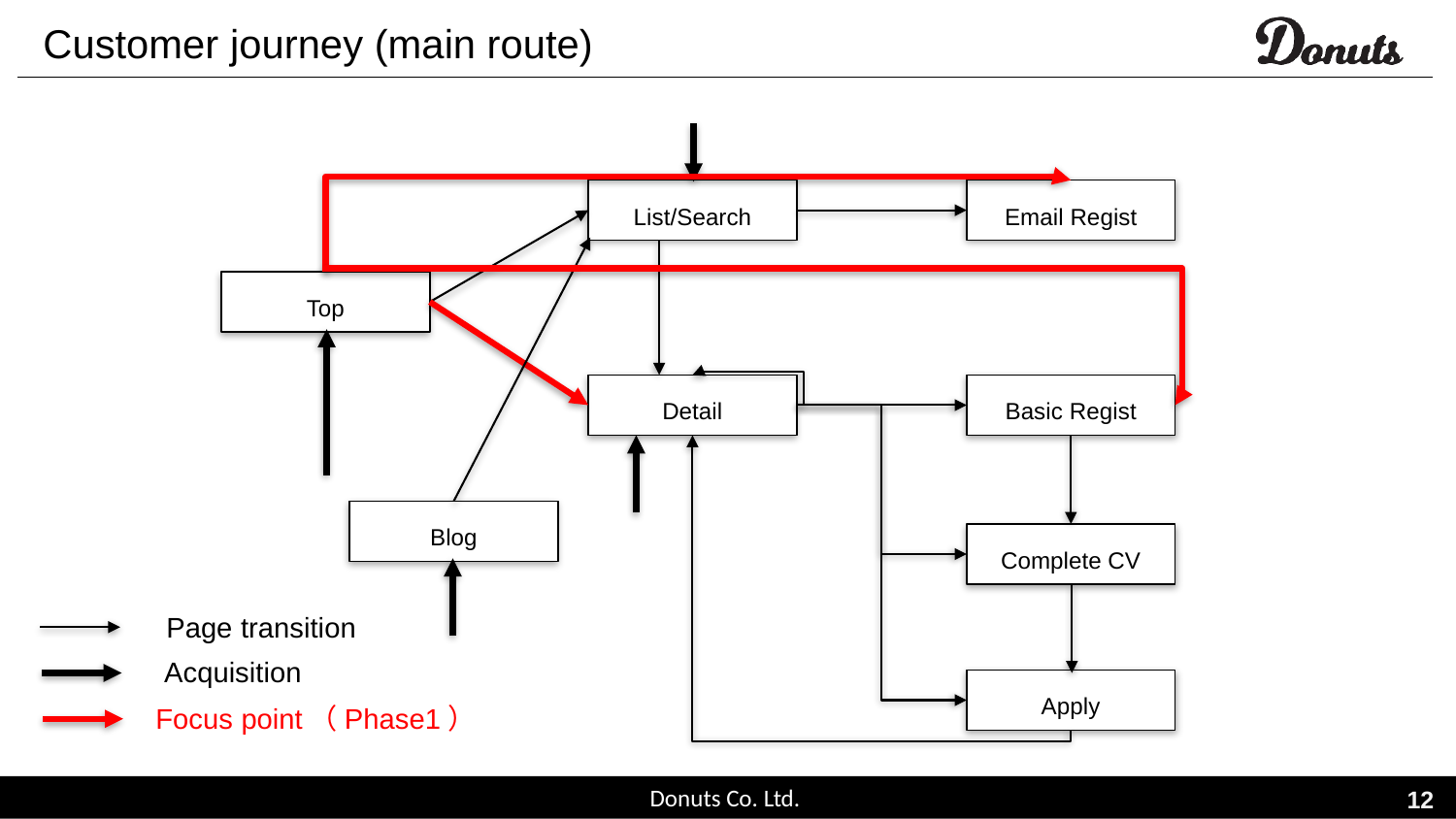

# Customer journey (main route)
List/Search
Email Regist
Top
Detail
Basic Regist
Blog
Complete CV
Page transition
Acquisition
Apply
Focus point（Phase1）
12